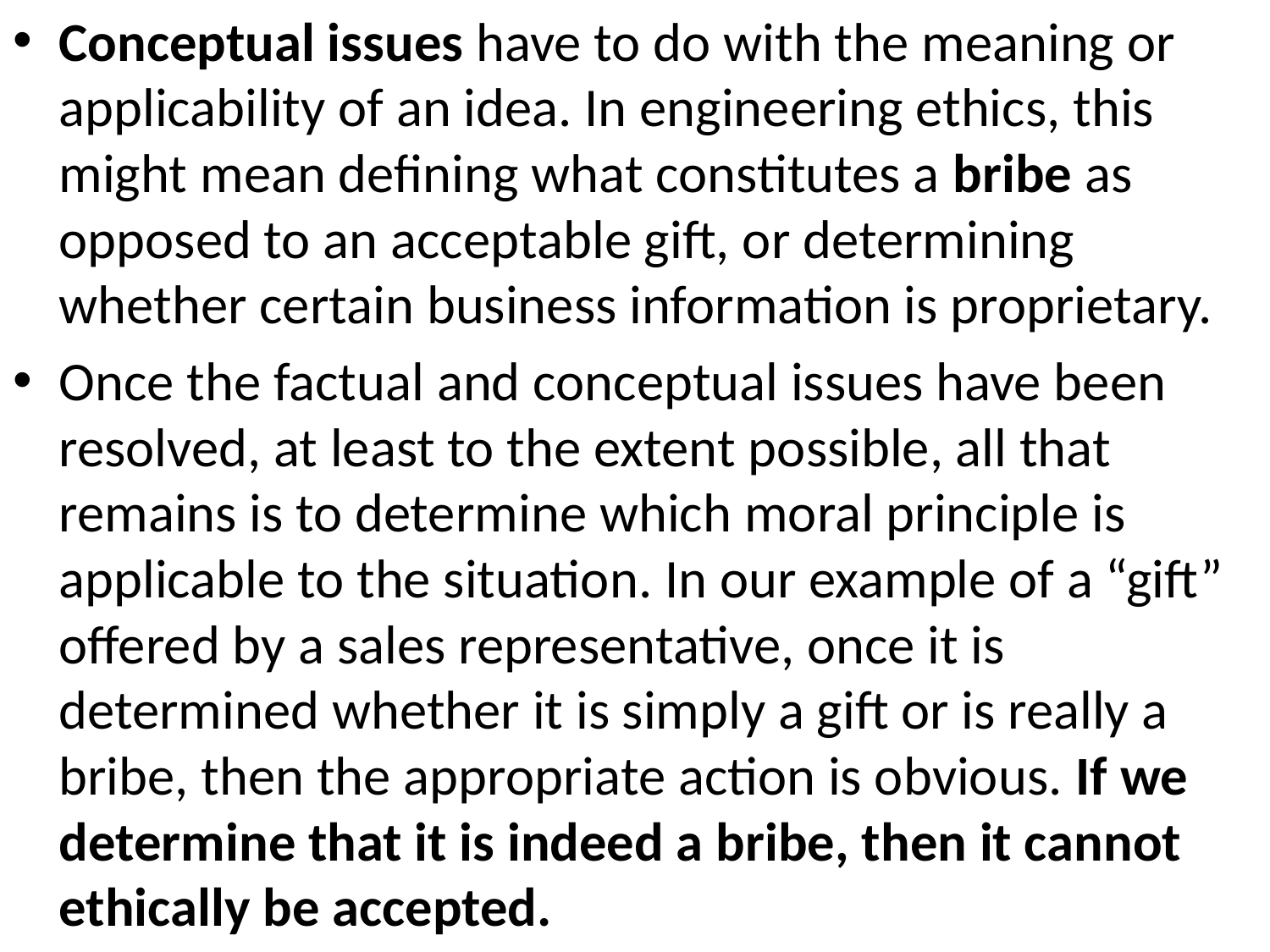

Conceptual issues have to do with the meaning or applicability of an idea. In engineering ethics, this might mean defining what constitutes a bribe as opposed to an acceptable gift, or determining whether certain business information is proprietary.
Once the factual and conceptual issues have been resolved, at least to the extent possible, all that remains is to determine which moral principle is applicable to the situation. In our example of a “gift” offered by a sales representative, once it is determined whether it is simply a gift or is really a bribe, then the appropriate action is obvious. If we determine that it is indeed a bribe, then it cannot ethically be accepted.